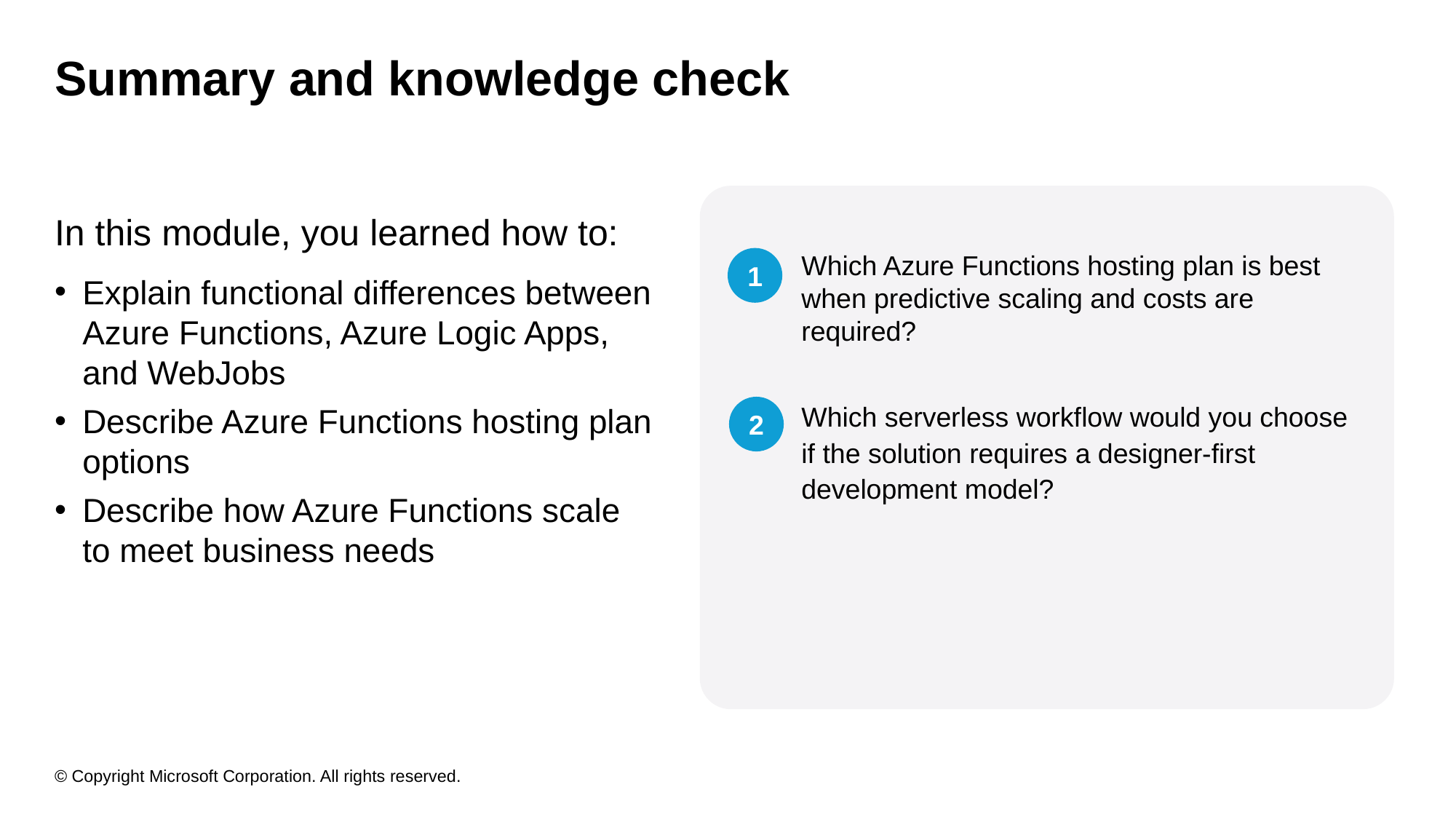

# Summary and knowledge check
In this module, you learned how to:
Explain functional differences between Azure Functions, Azure Logic Apps, and WebJobs
Describe Azure Functions hosting plan options
Describe how Azure Functions scale to meet business needs
Which Azure Functions hosting plan is best when predictive scaling and costs are required?
1
2
Which serverless workflow would you choose if the solution requires a designer-first development model?